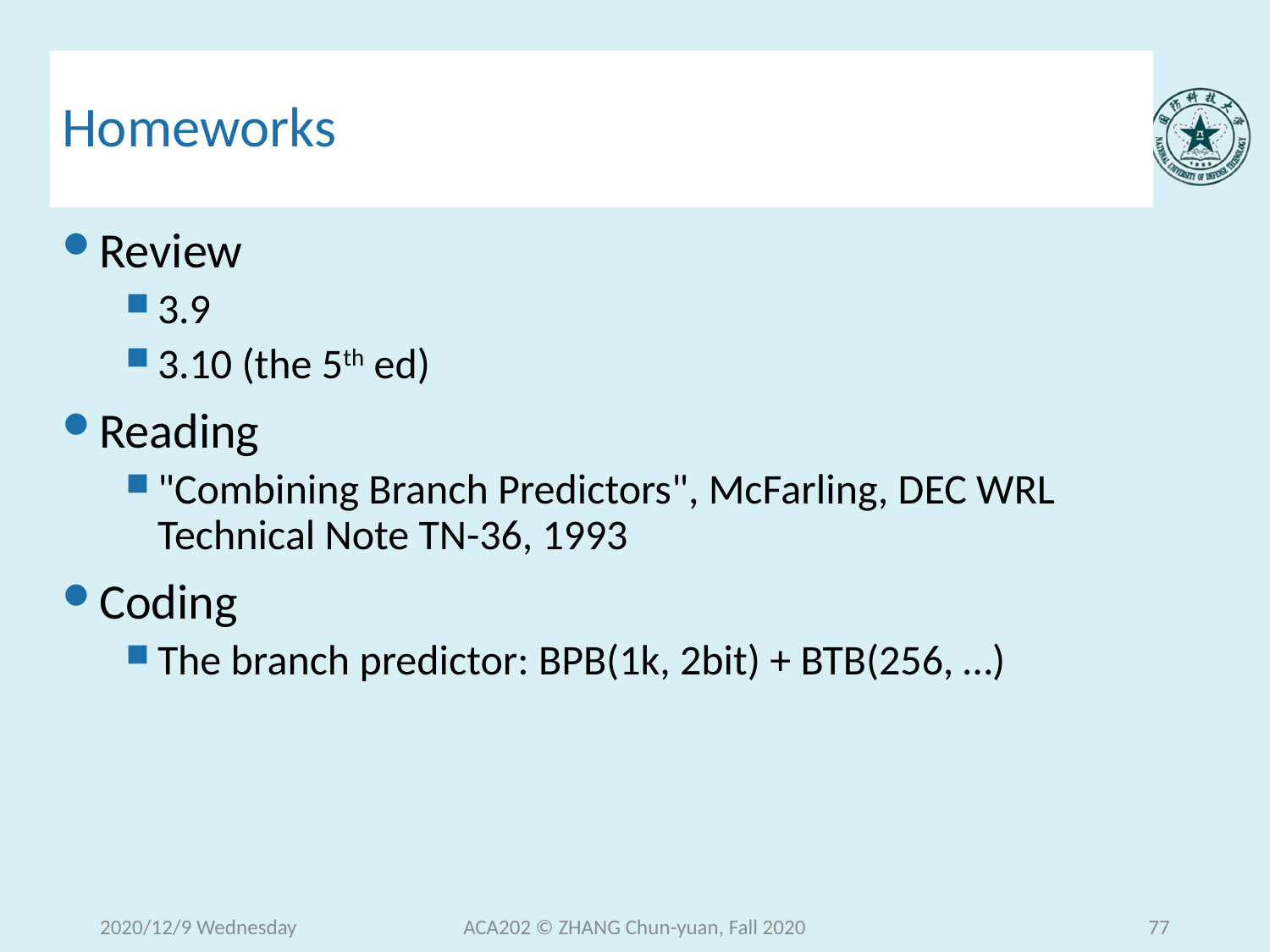

# Homeworks
Review
3.9
3.10 (the 5th ed)
Reading
"Combining Branch Predictors", McFarling, DEC WRL Technical Note TN-36, 1993
Coding
The branch predictor: BPB(1k, 2bit) + BTB(256, …)
2020/12/9 Wednesday
ACA202 © ZHANG Chun-yuan, Fall 2020
77